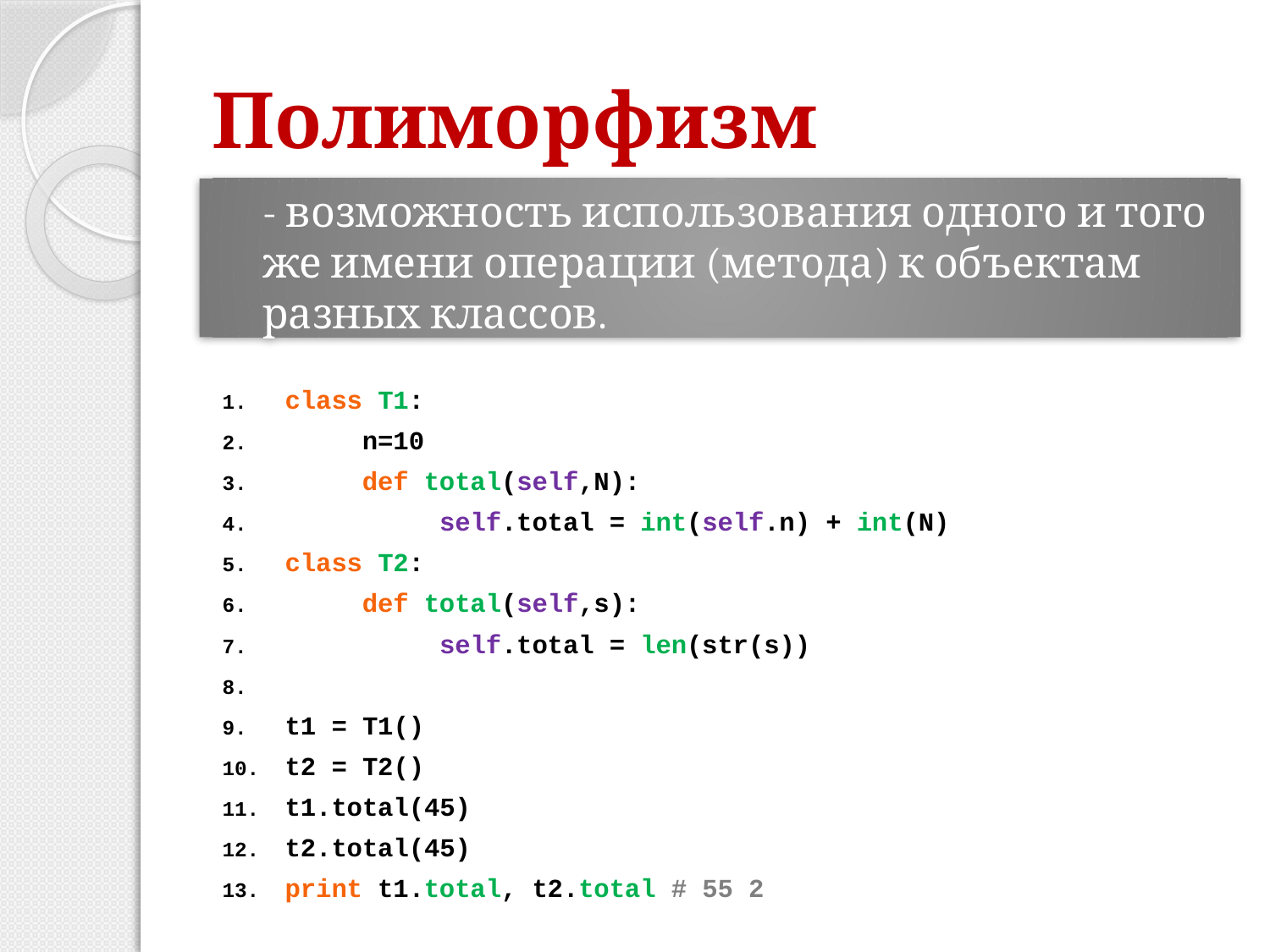

# Полиморфизм
- возможность использования одного и того же имени операции (метода) к объектам разных классов.
 class T1:
      n=10
      def total(self,N):
           self.total = int(self.n) + int(N)
 class T2:
      def total(self,s):
           self.total = len(str(s))

 t1 = T1()
 t2 = T2()
 t1.total(45)
 t2.total(45)
 print t1.total, t2.total # 55 2